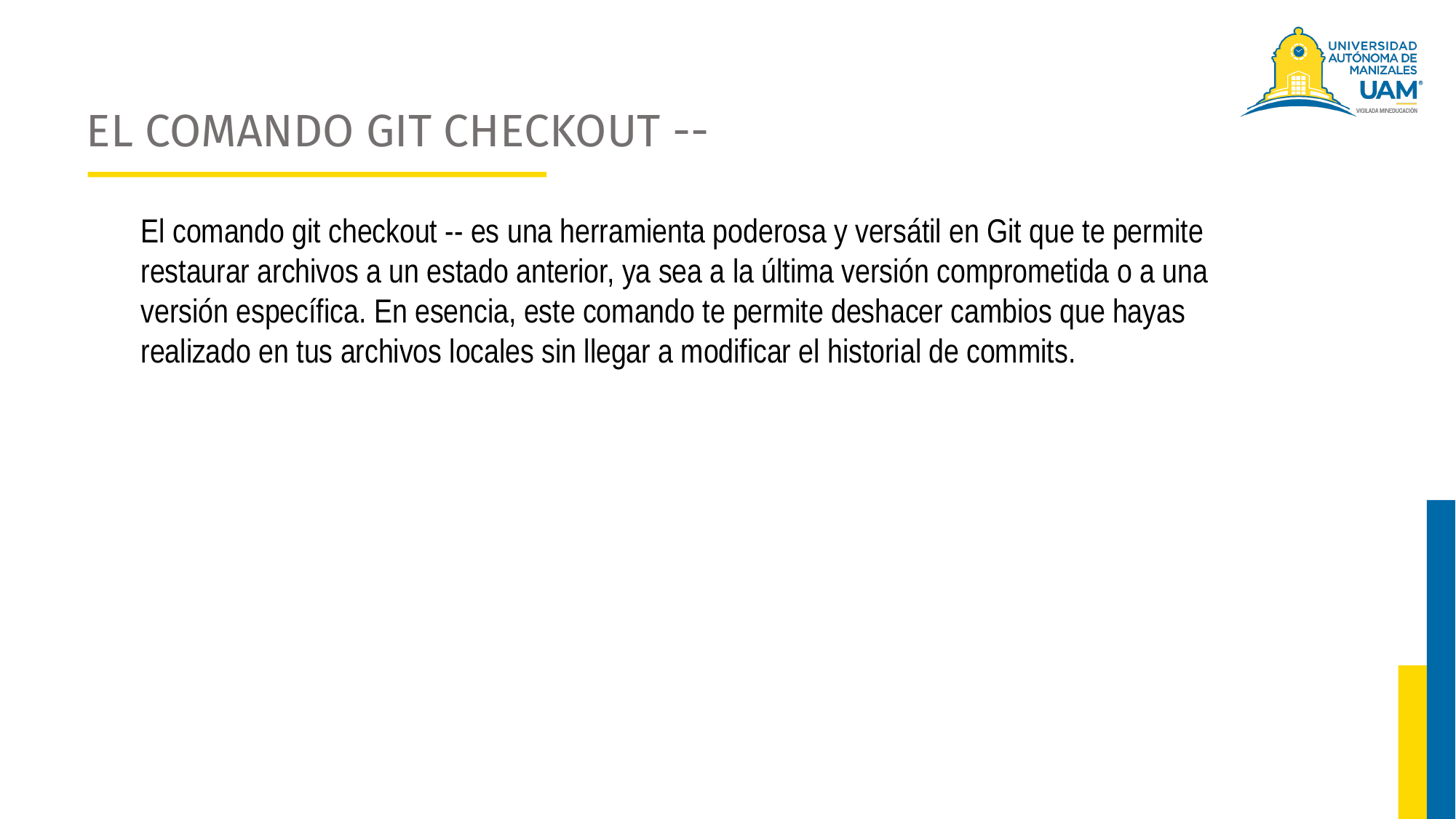

# EL COMANDO GIT CHECKOUT --

El comando git checkout -- es una herramienta poderosa y versátil en Git que te permite restaurar archivos a un estado anterior, ya sea a la última versión comprometida o a una versión específica. En esencia, este comando te permite deshacer cambios que hayas realizado en tus archivos locales sin llegar a modificar el historial de commits.